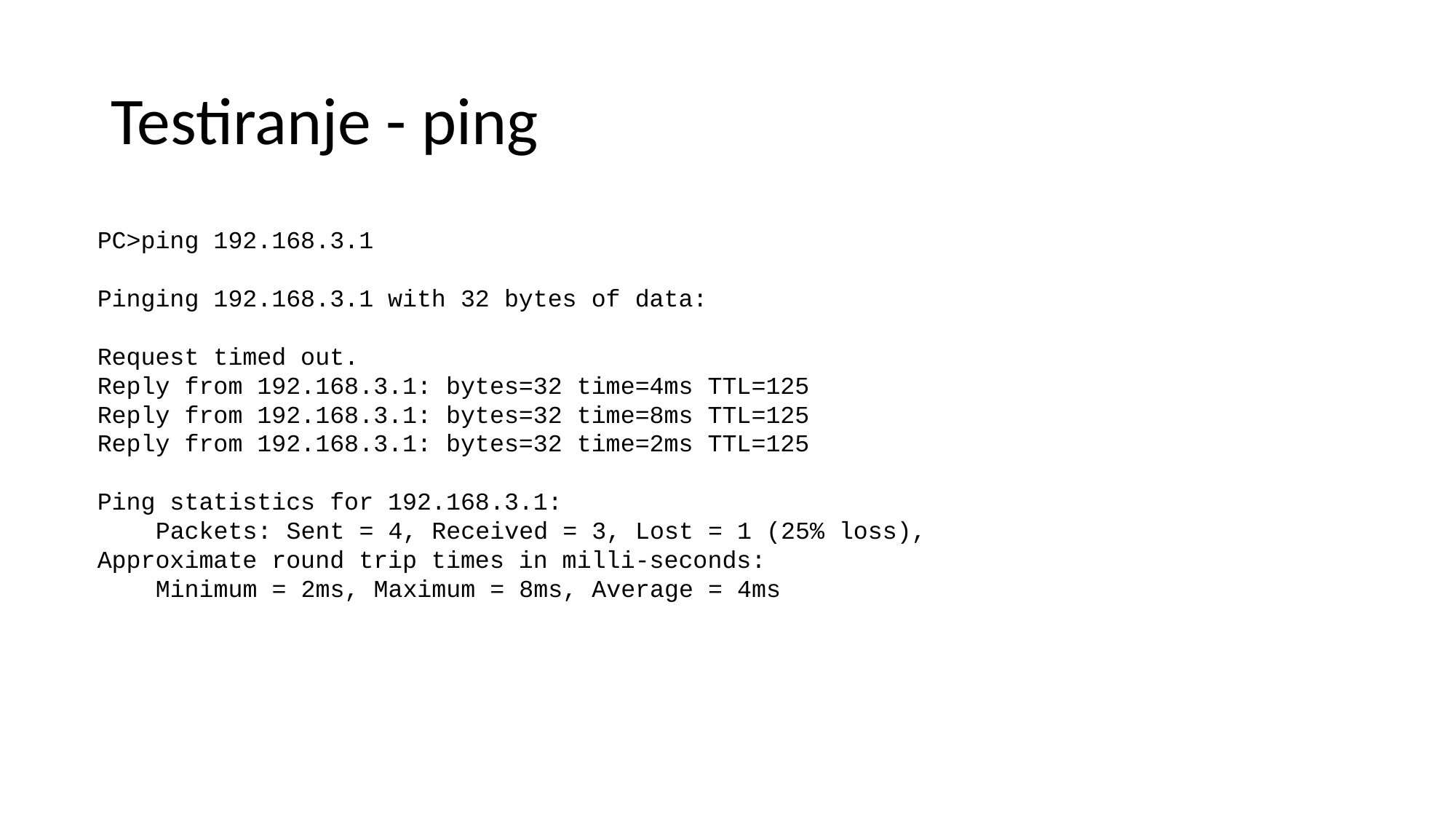

# Testiranje - ping
PC>ping 192.168.3.1

Pinging 192.168.3.1 with 32 bytes of data:

Request timed out.
Reply from 192.168.3.1: bytes=32 time=4ms TTL=125
Reply from 192.168.3.1: bytes=32 time=8ms TTL=125
Reply from 192.168.3.1: bytes=32 time=2ms TTL=125

Ping statistics for 192.168.3.1:
    Packets: Sent = 4, Received = 3, Lost = 1 (25% loss),
Approximate round trip times in milli-seconds:
    Minimum = 2ms, Maximum = 8ms, Average = 4ms